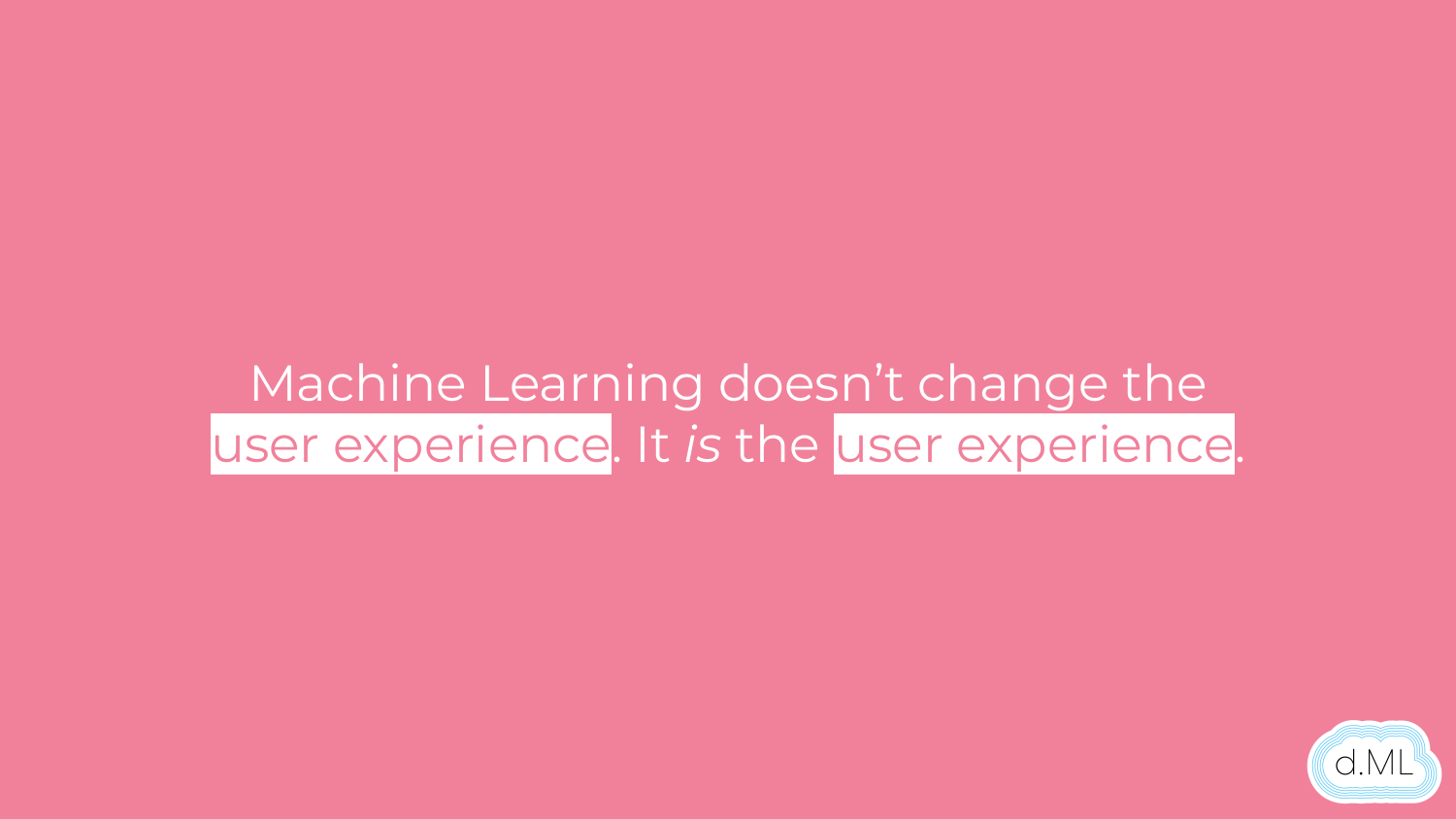

Machine Learning doesn’t change the user experience. It is the user experience.